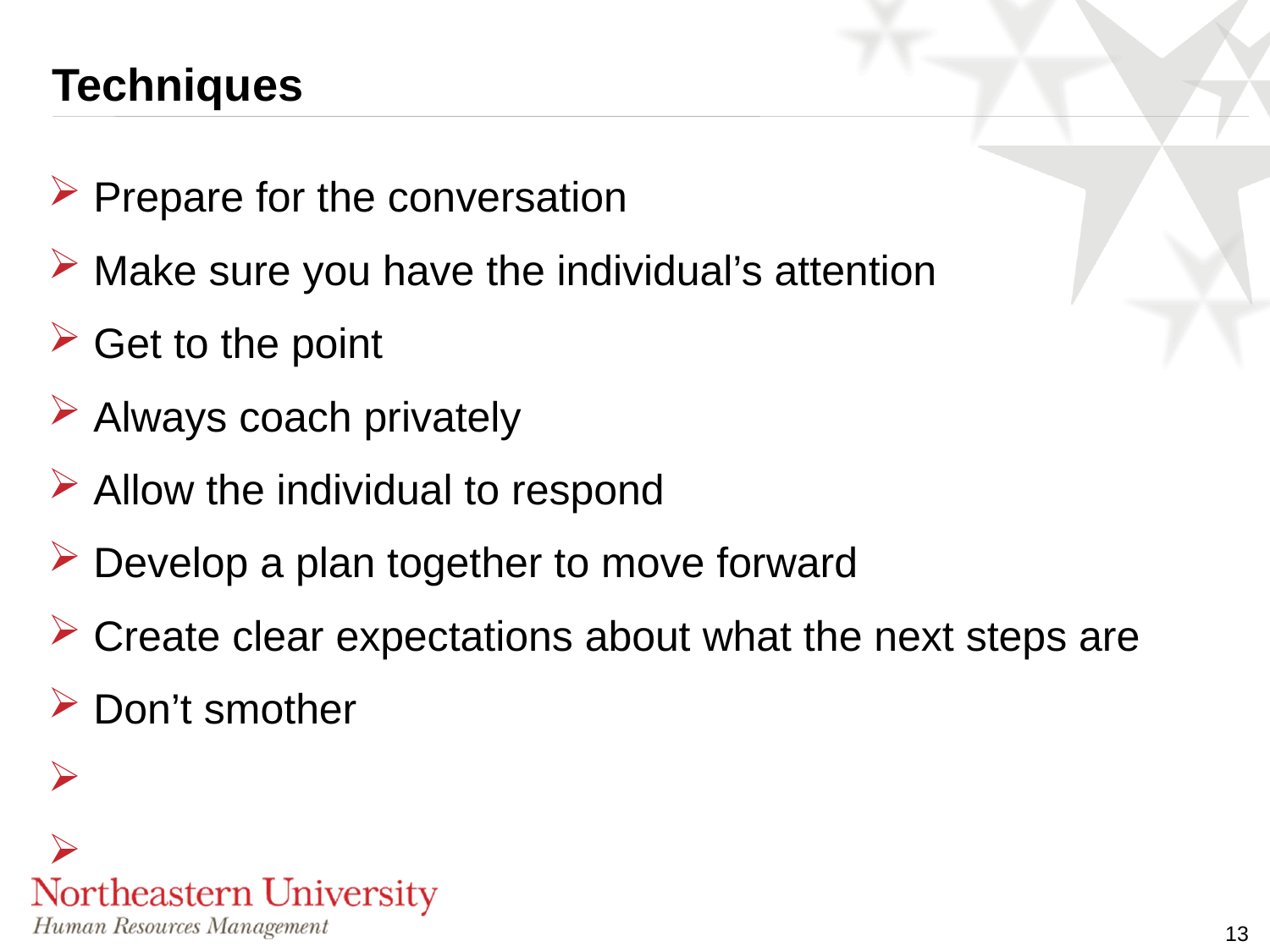

# Techniques
 Prepare for the conversation
 Make sure you have the individual’s attention
 Get to the point
 Always coach privately
 Allow the individual to respond
 Develop a plan together to move forward
 Create clear expectations about what the next steps are
 Don’t smother

13